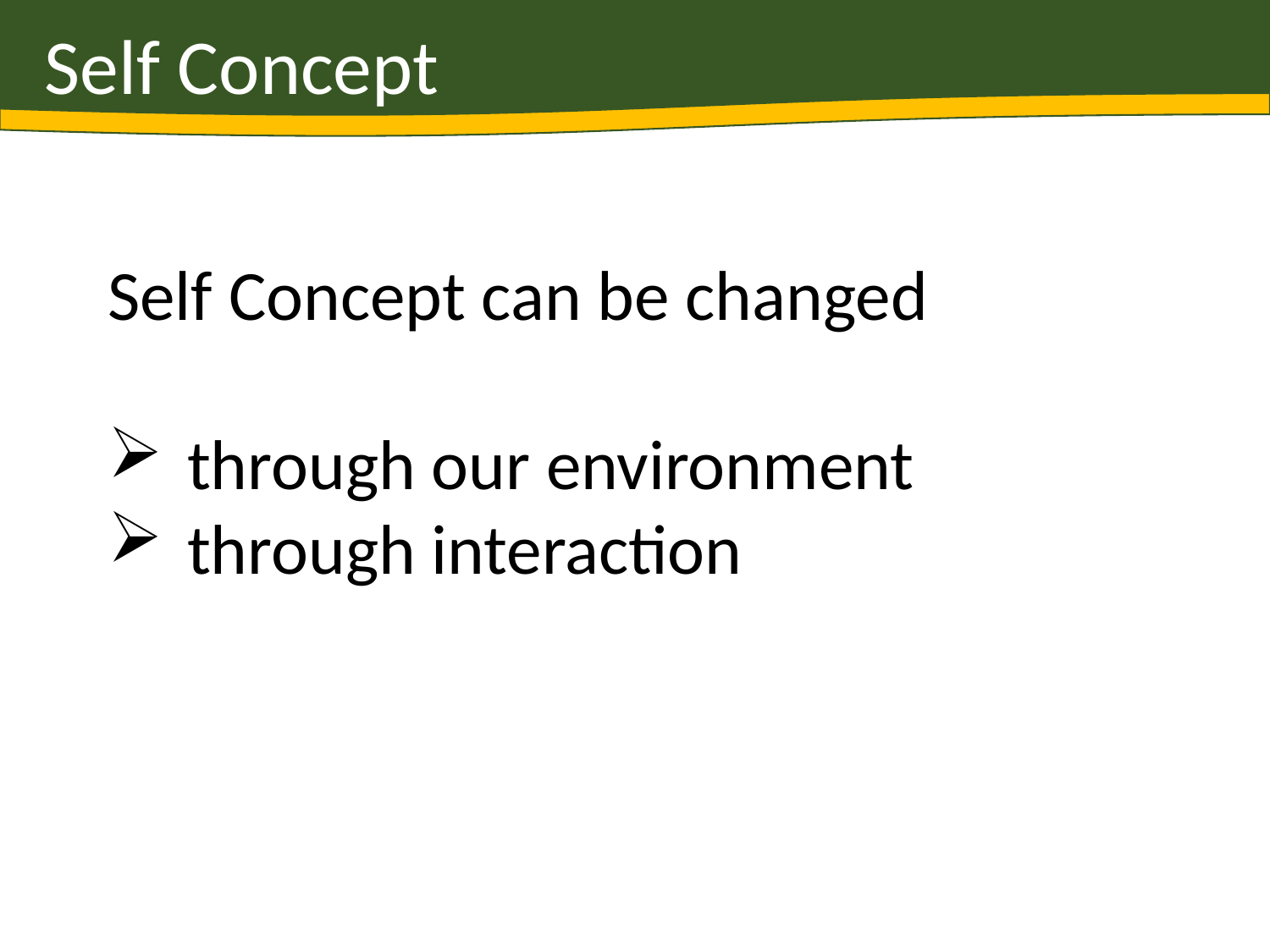

Self Concept
Self Concept can be changed

through our environment
through interaction